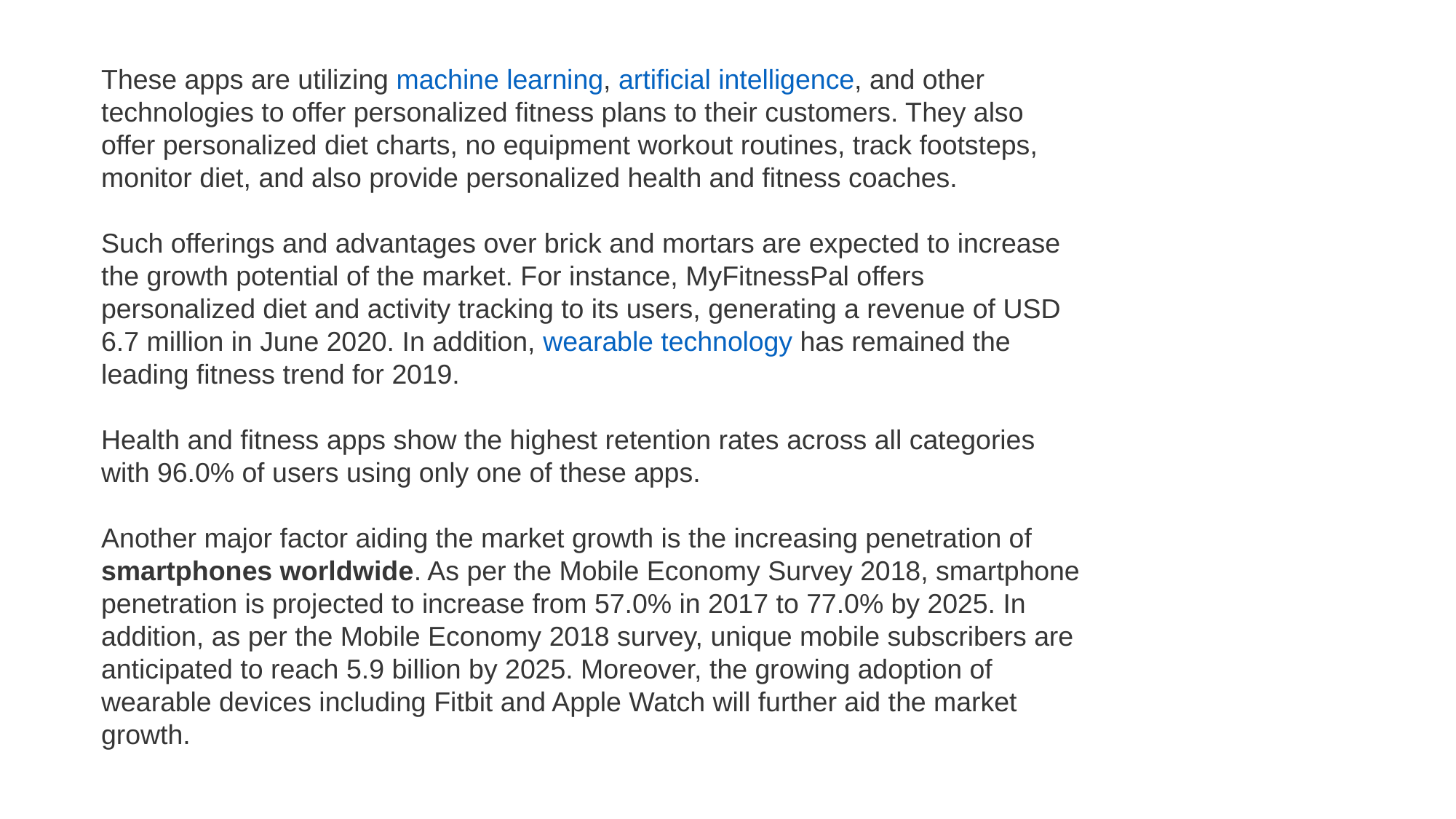

These apps are utilizing machine learning, artificial intelligence, and other technologies to offer personalized fitness plans to their customers. They also offer personalized diet charts, no equipment workout routines, track footsteps, monitor diet, and also provide personalized health and fitness coaches.

Such offerings and advantages over brick and mortars are expected to increase the growth potential of the market. For instance, MyFitnessPal offers personalized diet and activity tracking to its users, generating a revenue of USD 6.7 million in June 2020. In addition, wearable technology has remained the leading fitness trend for 2019.

Health and fitness apps show the highest retention rates across all categories with 96.0% of users using only one of these apps.

Another major factor aiding the market growth is the increasing penetration of smartphones worldwide. As per the Mobile Economy Survey 2018, smartphone penetration is projected to increase from 57.0% in 2017 to 77.0% by 2025. In addition, as per the Mobile Economy 2018 survey, unique mobile subscribers are anticipated to reach 5.9 billion by 2025. Moreover, the growing adoption of wearable devices including Fitbit and Apple Watch will further aid the market growth.